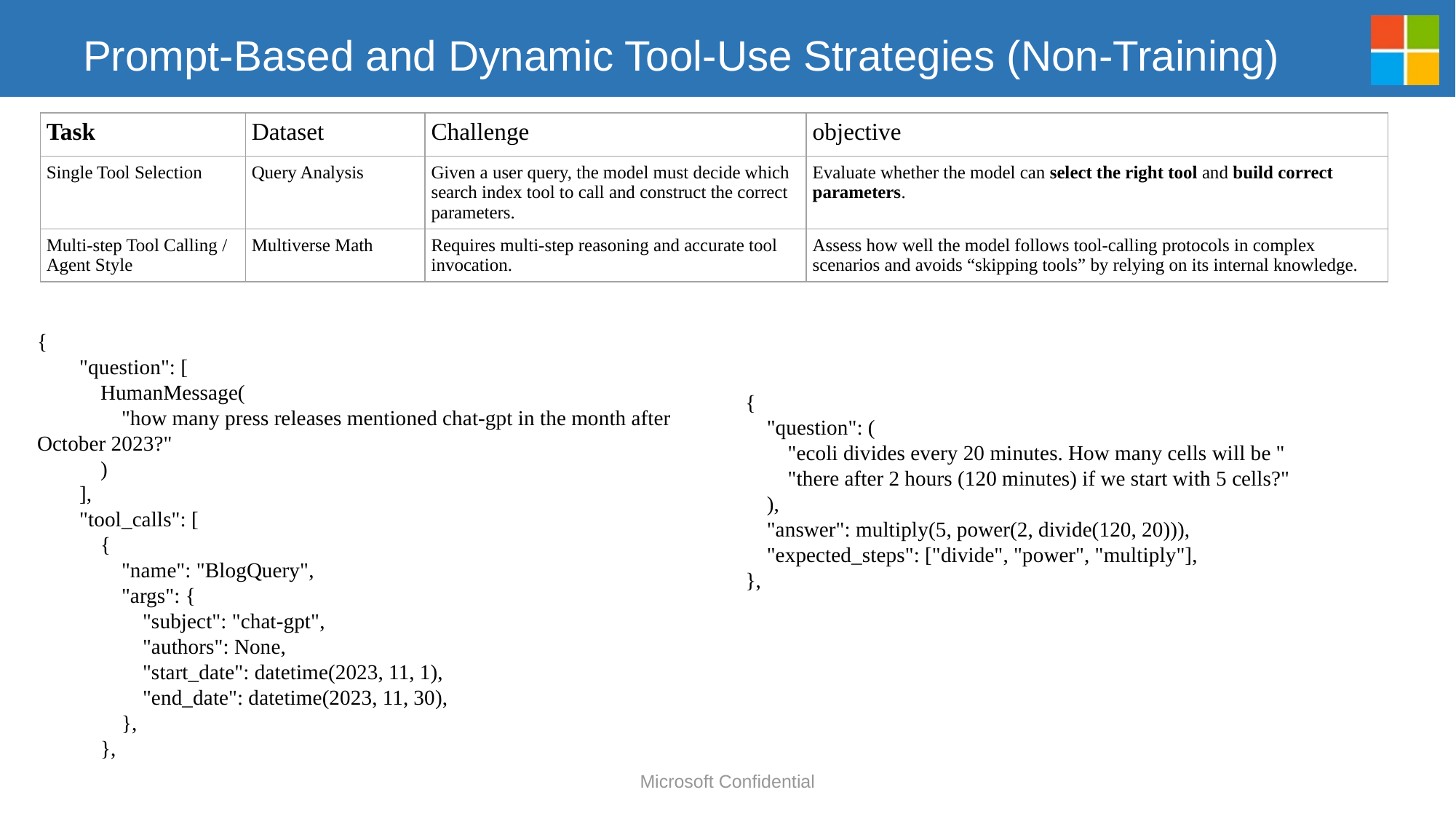

# Prompt-Based and Dynamic Tool-Use Strategies (Non-Training)
| Task | Dataset | Challenge | objective |
| --- | --- | --- | --- |
| Single Tool Selection | Query Analysis | Given a user query, the model must decide which search index tool to call and construct the correct parameters. | Evaluate whether the model can select the right tool and build correct parameters. |
| Multi-step Tool Calling / Agent Style | Multiverse Math | Requires multi-step reasoning and accurate tool invocation. | Assess how well the model follows tool-calling protocols in complex scenarios and avoids “skipping tools” by relying on its internal knowledge. |
{
        "question": [
            HumanMessage(
                "how many press releases mentioned chat-gpt in the month after October 2023?"
            )
        ],
        "tool_calls": [
            {
                "name": "BlogQuery",
                "args": {
                    "subject": "chat-gpt",
                    "authors": None,
                    "start_date": datetime(2023, 11, 1),
                    "end_date": datetime(2023, 11, 30),
                },
            },

    {
        "question": (
            "ecoli divides every 20 minutes. How many cells will be "
            "there after 2 hours (120 minutes) if we start with 5 cells?"
        ),
        "answer": multiply(5, power(2, divide(120, 20))),
        "expected_steps": ["divide", "power", "multiply"],
    },

Microsoft Confidential